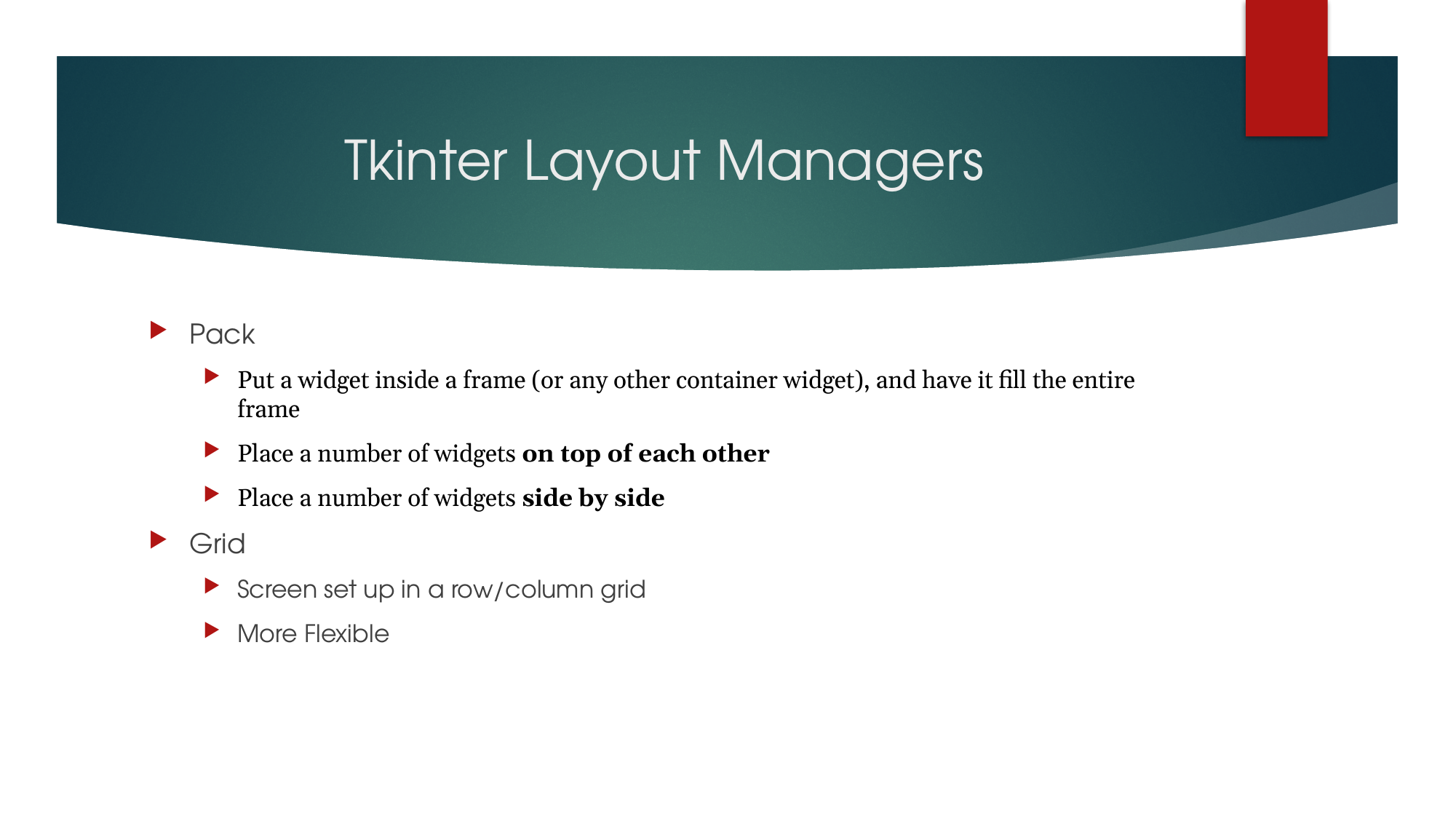

# Tkinter Layout Managers
Pack
Put a widget inside a frame (or any other container widget), and have it fill the entire frame
Place a number of widgets on top of each other
Place a number of widgets side by side
Grid
Screen set up in a row/column grid
More Flexible